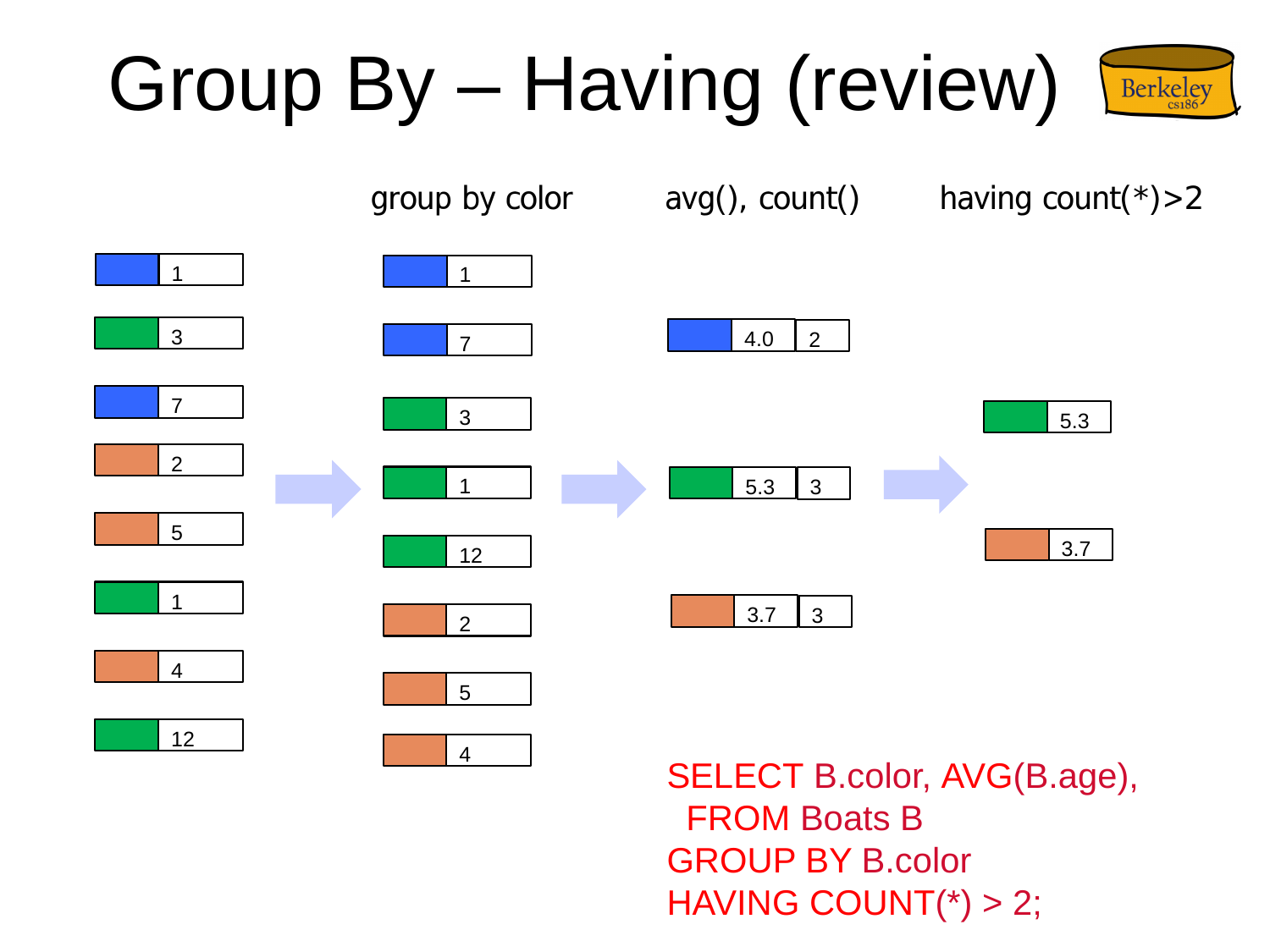

# Group By – Having (review)
group by color
having count(*)>2
avg(), count()

1

1

3

4.0
2

7

7

3

5.3

2

1

5.3
3

5

3.7

12

1

3.7
3

2

4

5

12

4
SELECT B.color, AVG(B.age),
  FROM Boats B
GROUP BY B.color
HAVING COUNT(*) > 2;